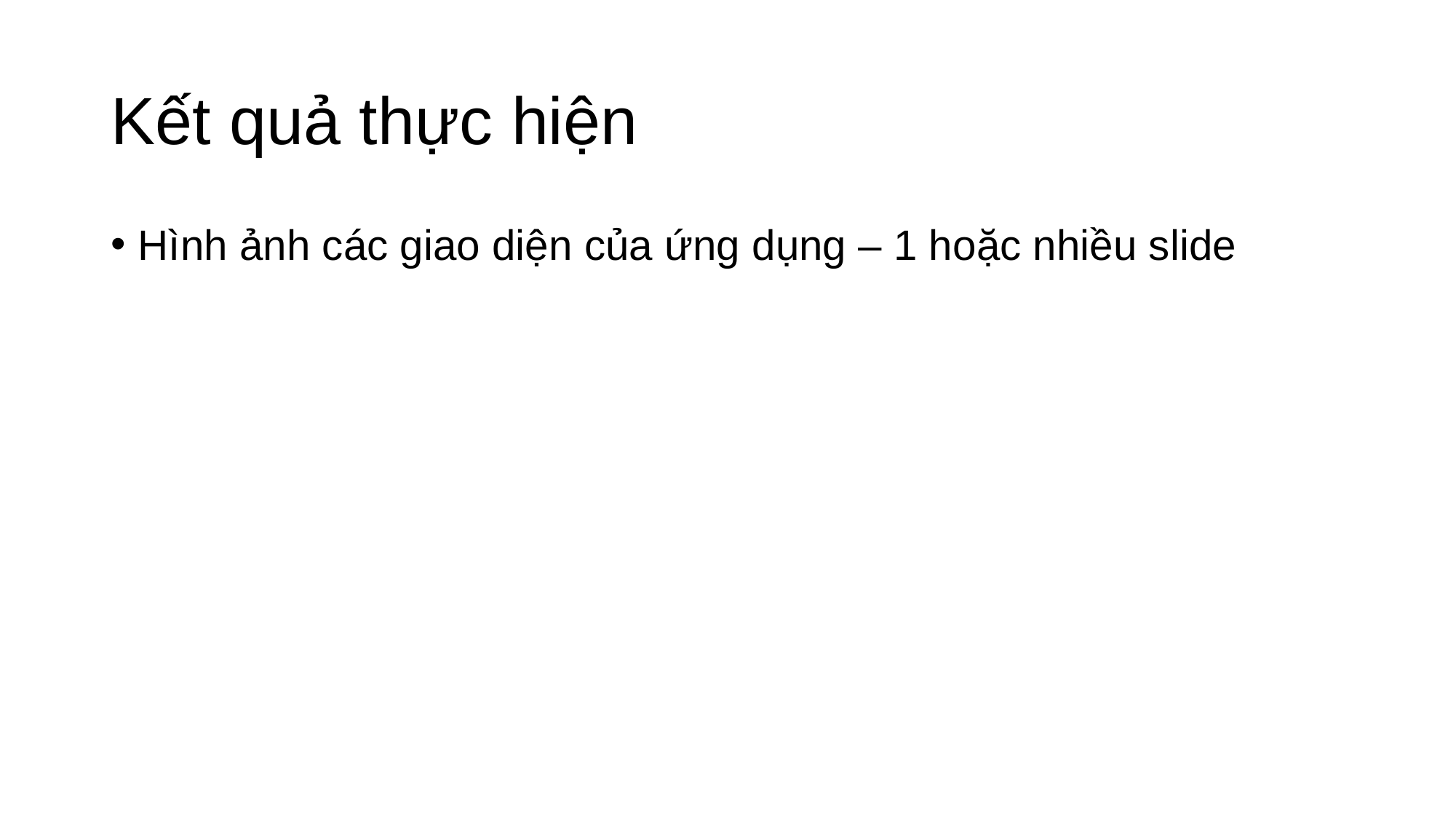

# Kết quả thực hiện
Hình ảnh các giao diện của ứng dụng – 1 hoặc nhiều slide